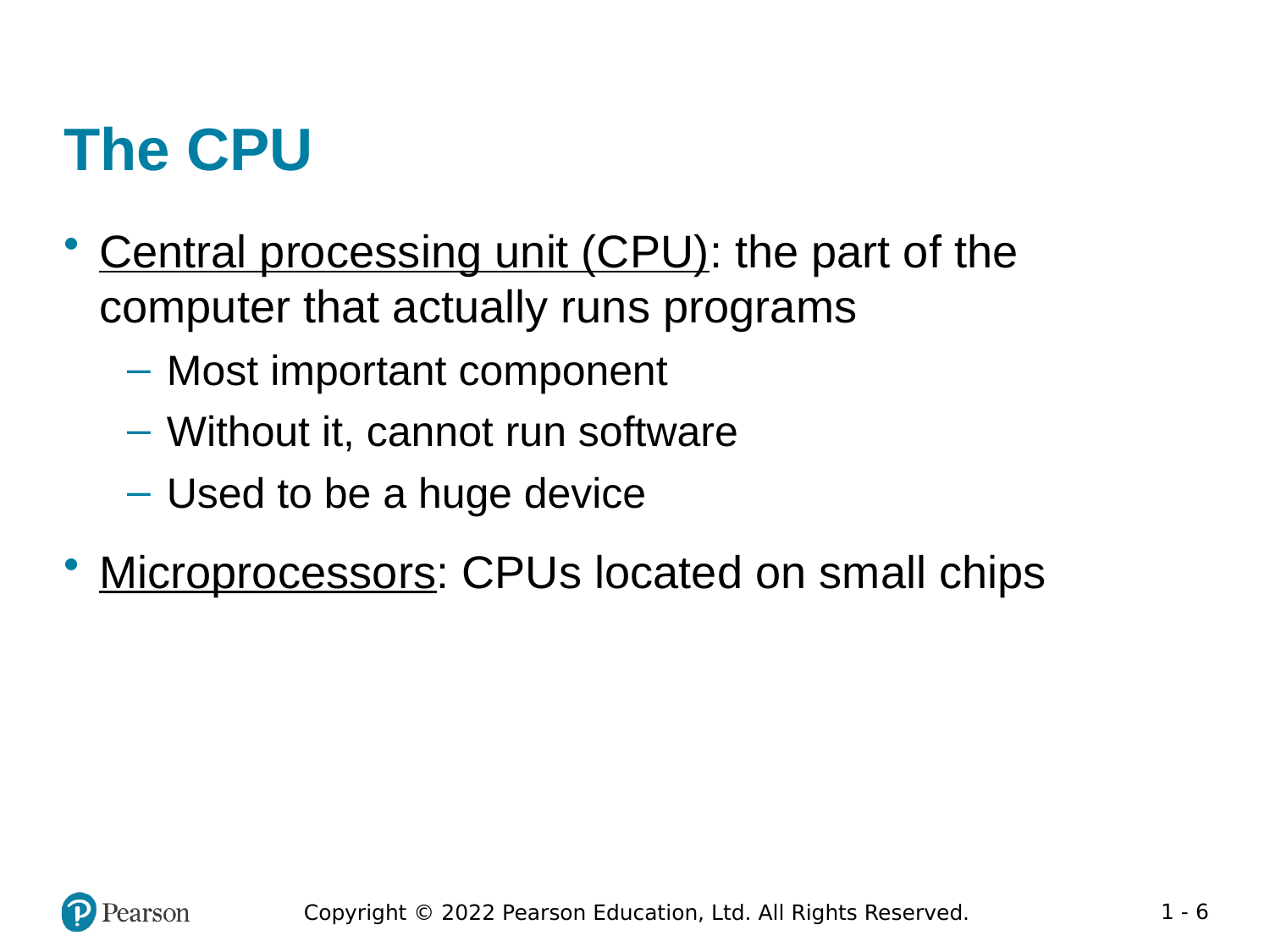

# The CPU
Central processing unit (CPU): the part of the computer that actually runs programs
Most important component
Without it, cannot run software
Used to be a huge device
Microprocessors: CPUs located on small chips